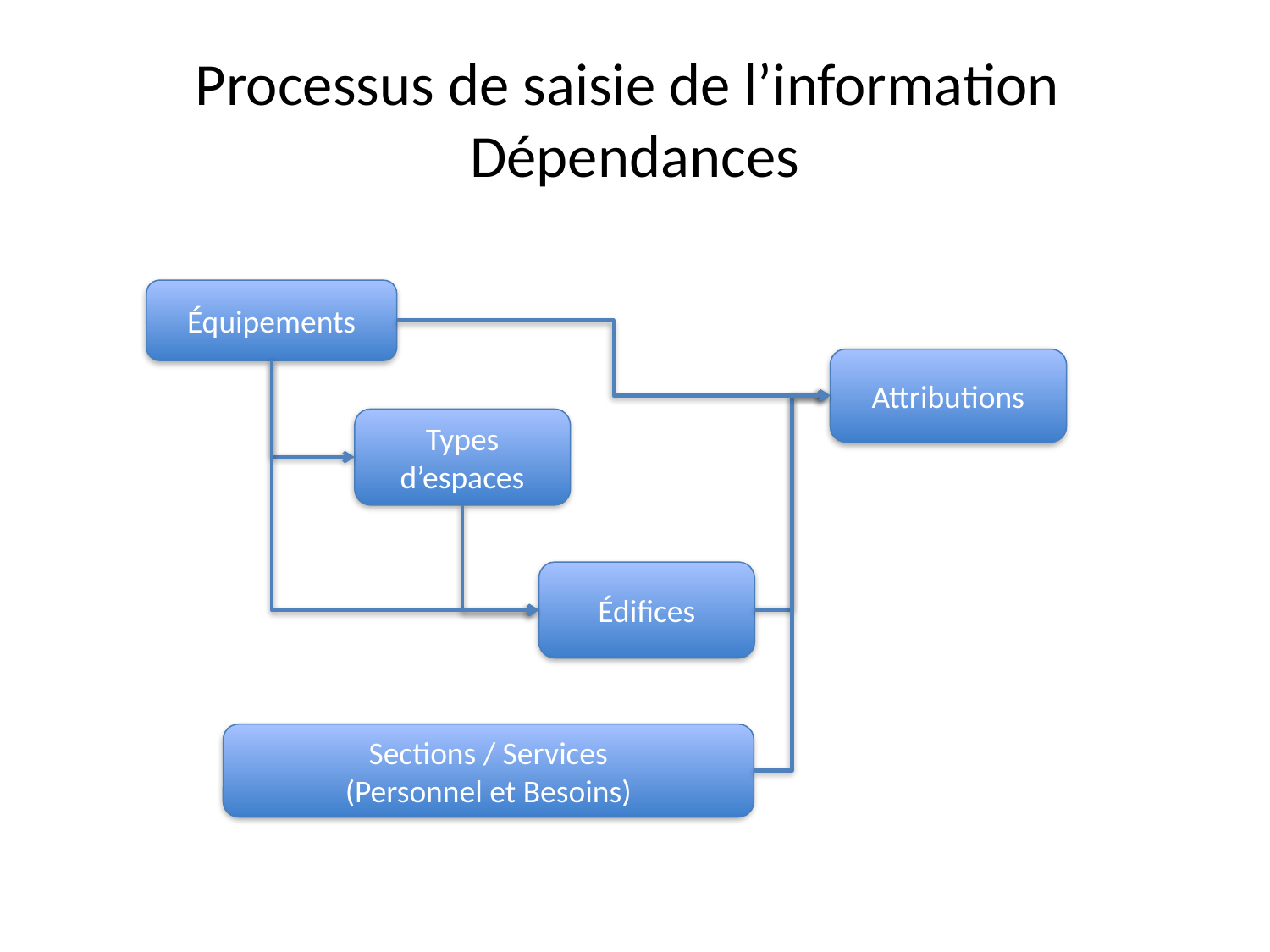

# Processus de saisie de l’information Dépendances
Équipements
Attributions
Types d’espaces
Édifices
Sections / Services
(Personnel et Besoins)